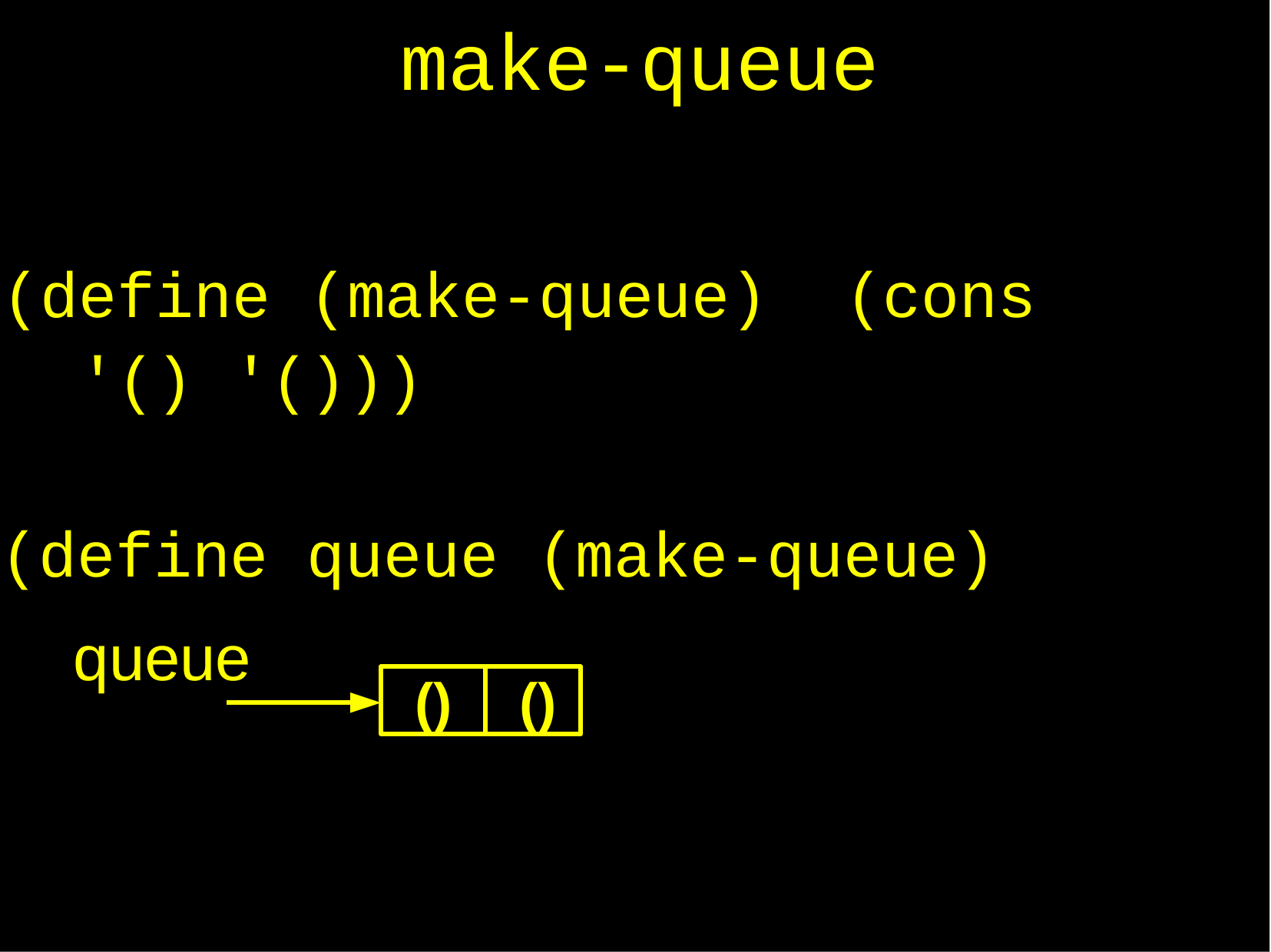

# make-queue
(define (make-queue)  (cons '() '()))

(define queue (make-queue)
queue
()
()